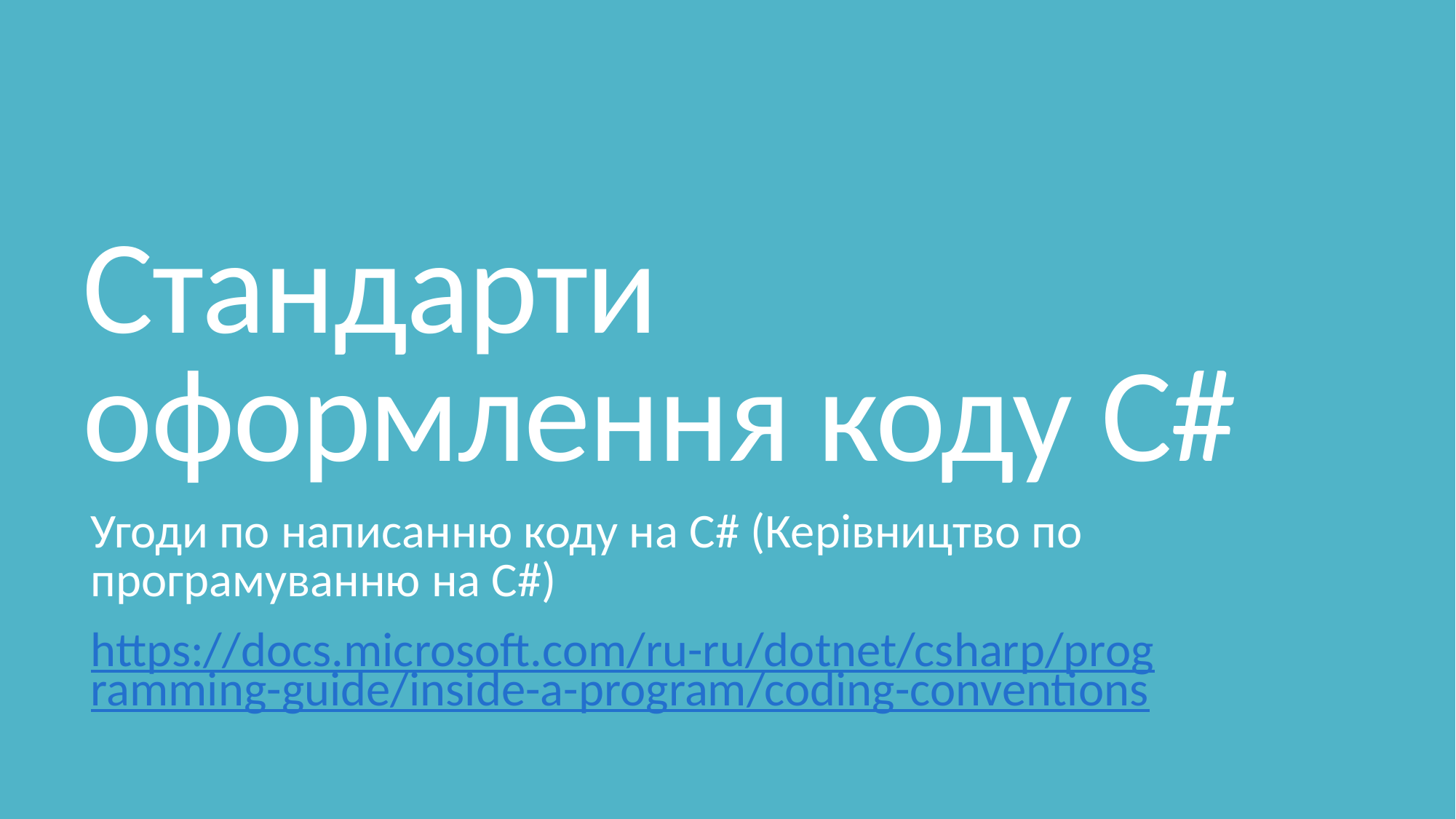

# Стандарти оформлення коду C#
Угоди по написанню коду на C# (Керівництво по програмуванню на C#)
https://docs.microsoft.com/ru-ru/dotnet/csharp/programming-guide/inside-a-program/coding-conventions